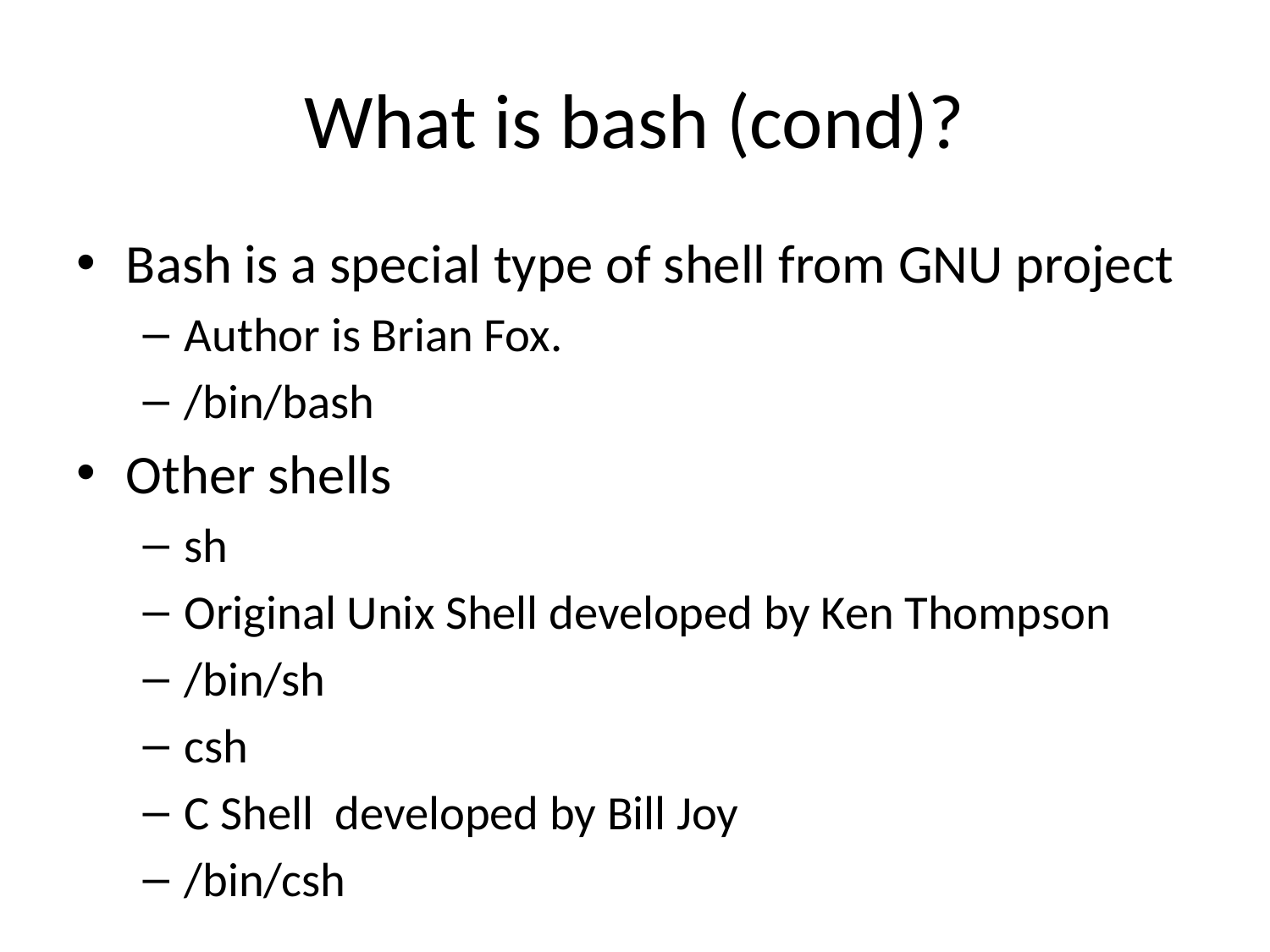

# What is bash (cond)?
Bash is a special type of shell from GNU project
Author is Brian Fox.
/bin/bash
Other shells
sh
Original Unix Shell developed by Ken Thompson
/bin/sh
csh
C Shell  developed by Bill Joy
/bin/csh